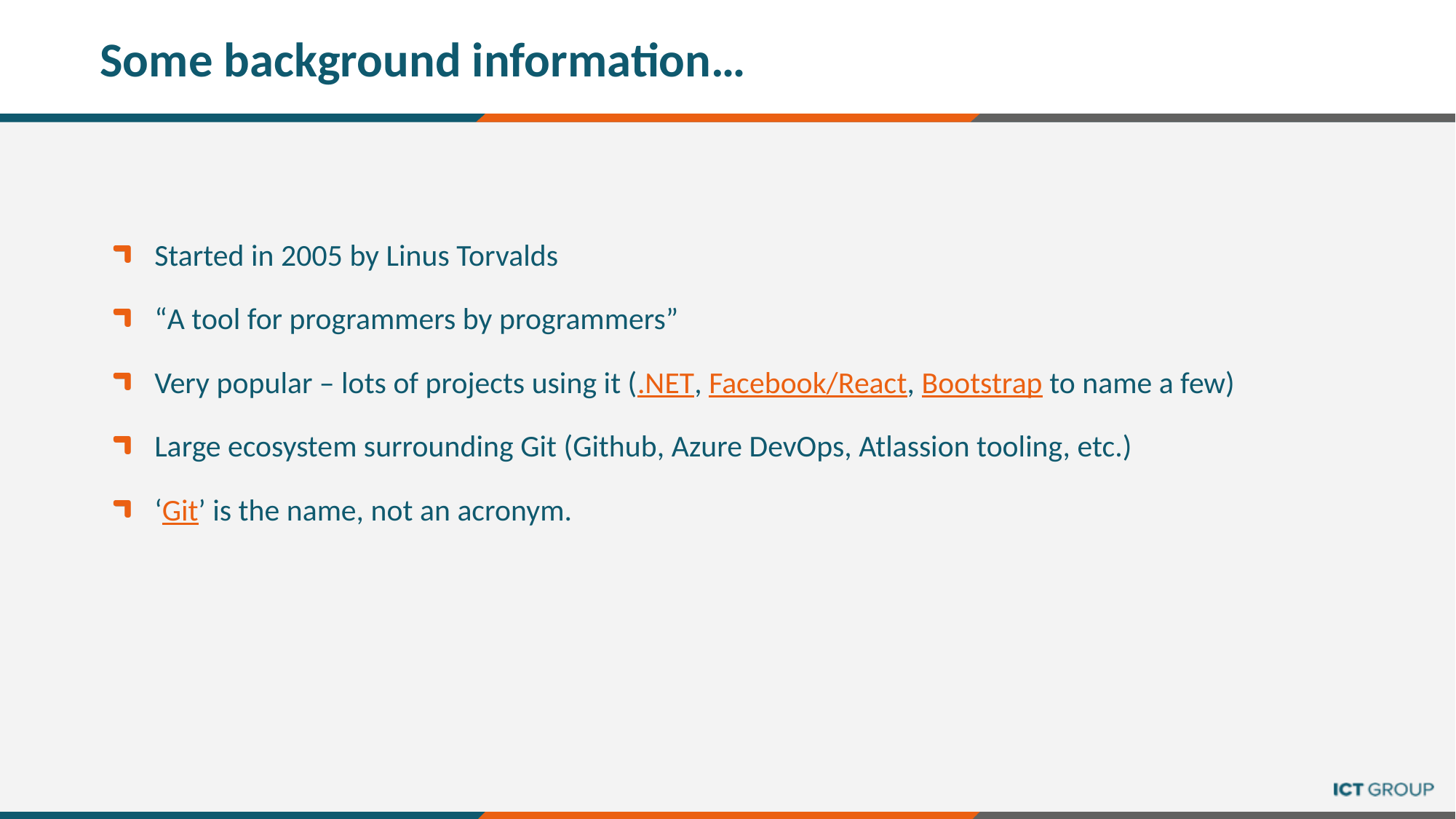

# Some background information…
Started in 2005 by Linus Torvalds
“A tool for programmers by programmers”
Very popular – lots of projects using it (.NET, Facebook/React, Bootstrap to name a few)
Large ecosystem surrounding Git (Github, Azure DevOps, Atlassion tooling, etc.)
‘Git’ is the name, not an acronym.